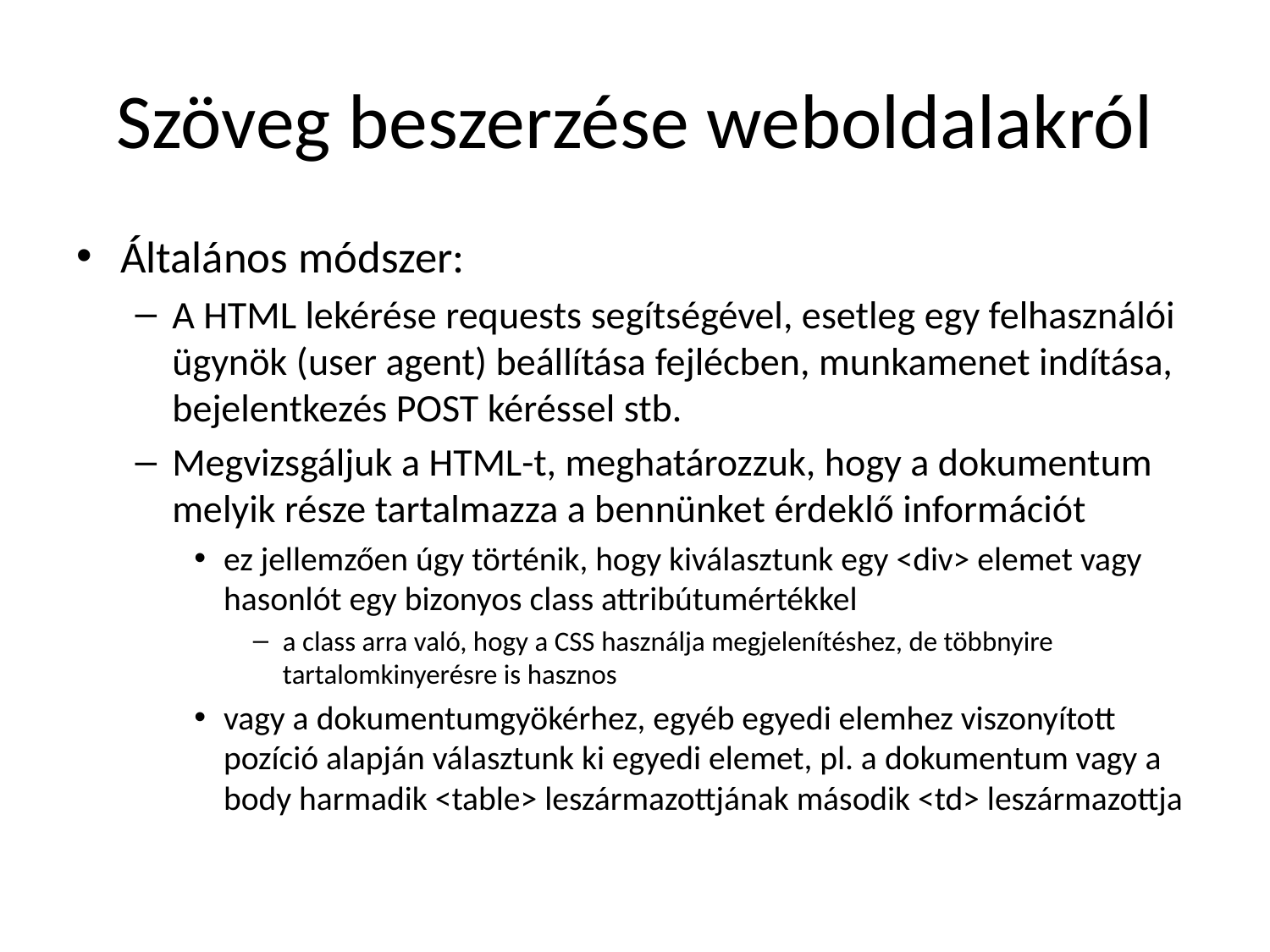

# Szöveg beszerzése weboldalakról
Általános módszer:
A HTML lekérése requests segítségével, esetleg egy felhasználói ügynök (user agent) beállítása fejlécben, munkamenet indítása, bejelentkezés POST kéréssel stb.
Megvizsgáljuk a HTML-t, meghatározzuk, hogy a dokumentum melyik része tartalmazza a bennünket érdeklő információt
ez jellemzően úgy történik, hogy kiválasztunk egy <div> elemet vagy hasonlót egy bizonyos class attribútumértékkel
a class arra való, hogy a CSS használja megjelenítéshez, de többnyire tartalomkinyerésre is hasznos
vagy a dokumentumgyökérhez, egyéb egyedi elemhez viszonyított pozíció alapján választunk ki egyedi elemet, pl. a dokumentum vagy a body harmadik <table> leszármazottjának második <td> leszármazottja